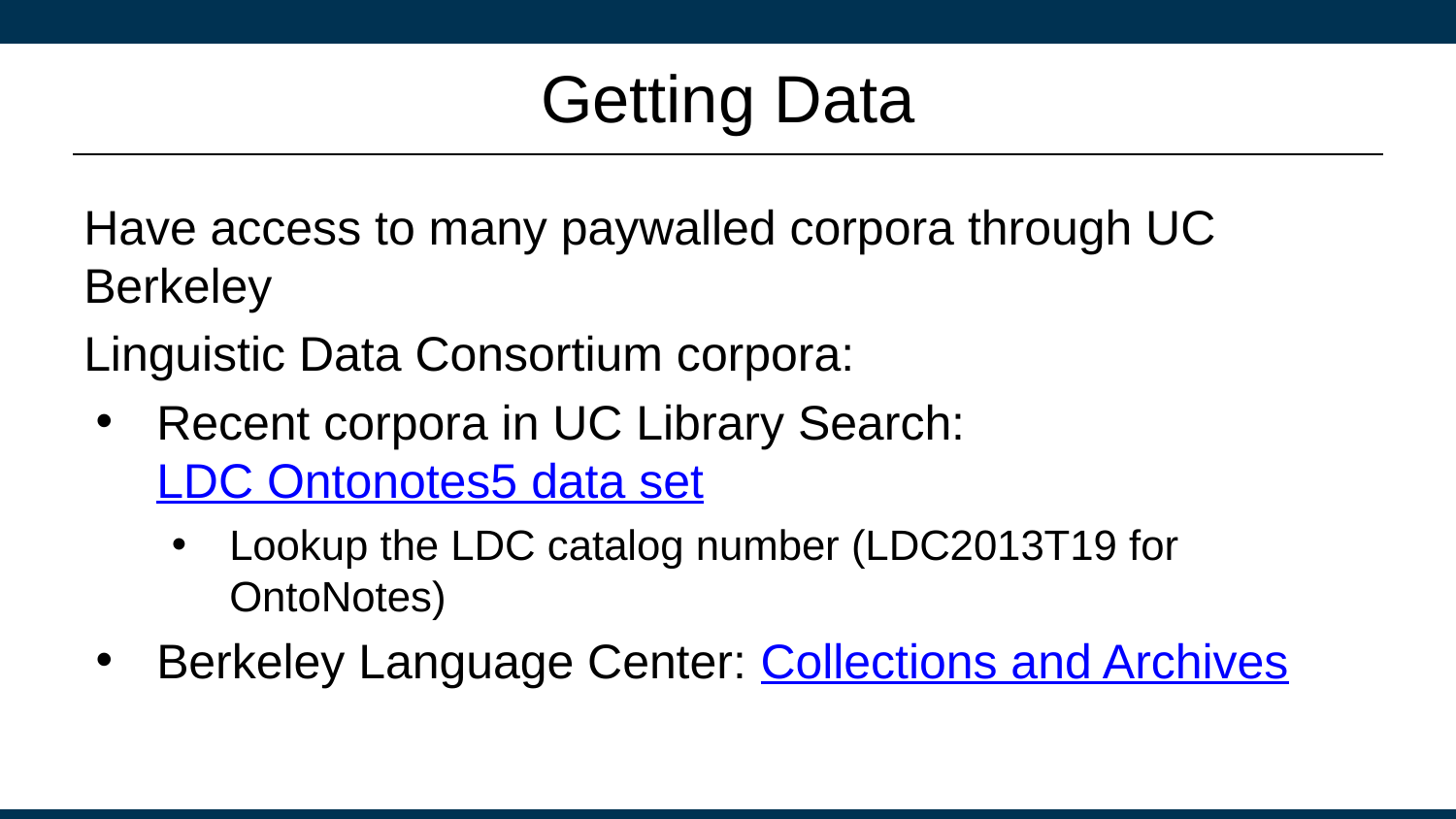

# Getting Data
Have access to many paywalled corpora through UC Berkeley
Linguistic Data Consortium corpora:
Recent corpora in UC Library Search: LDC Ontonotes5 data set
Lookup the LDC catalog number (LDC2013T19 for OntoNotes)
Berkeley Language Center: Collections and Archives